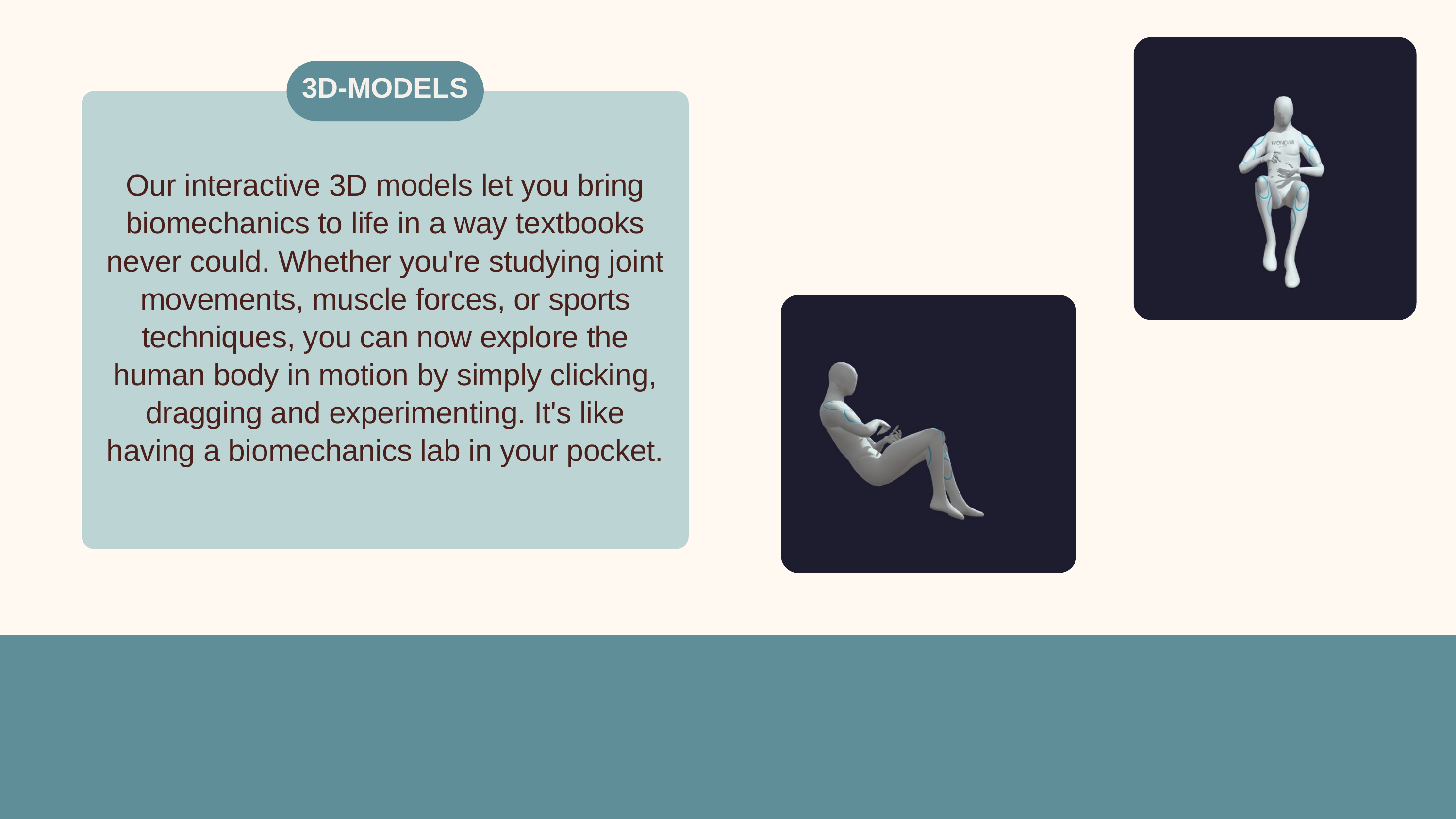

3D-MODELS

Our interactive 3D models let you bring biomechanics to life in a way textbooks never could. Whether you're studying joint movements, muscle forces, or sports techniques, you can now explore the human body in motion by simply clicking, dragging and experimenting. It's like having a biomechanics lab in your pocket.